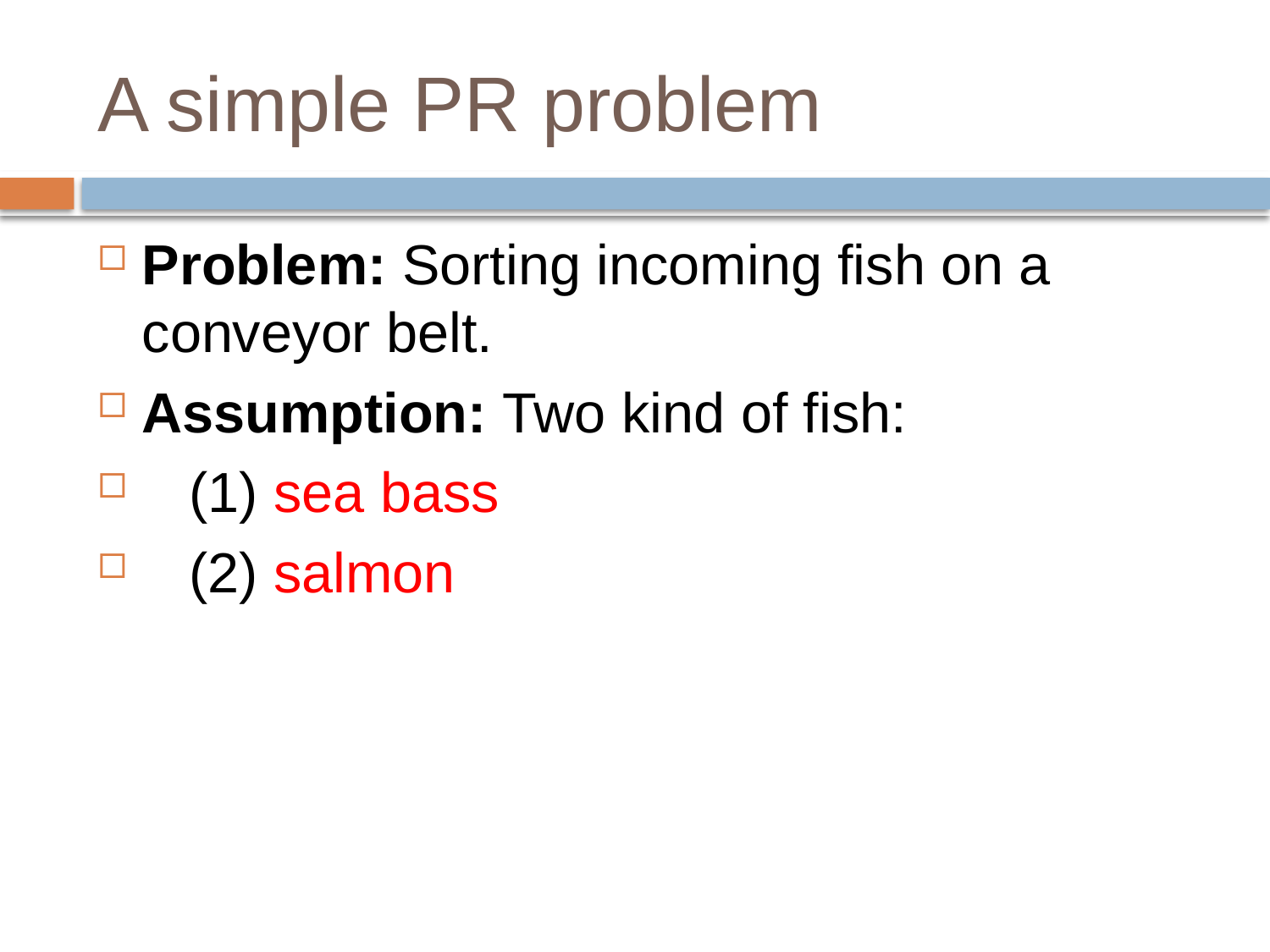

# A simple PR problem
Problem: Sorting incoming fish on a conveyor belt.
Assumption: Two kind of fish:
   (1) sea bass
   (2) salmon